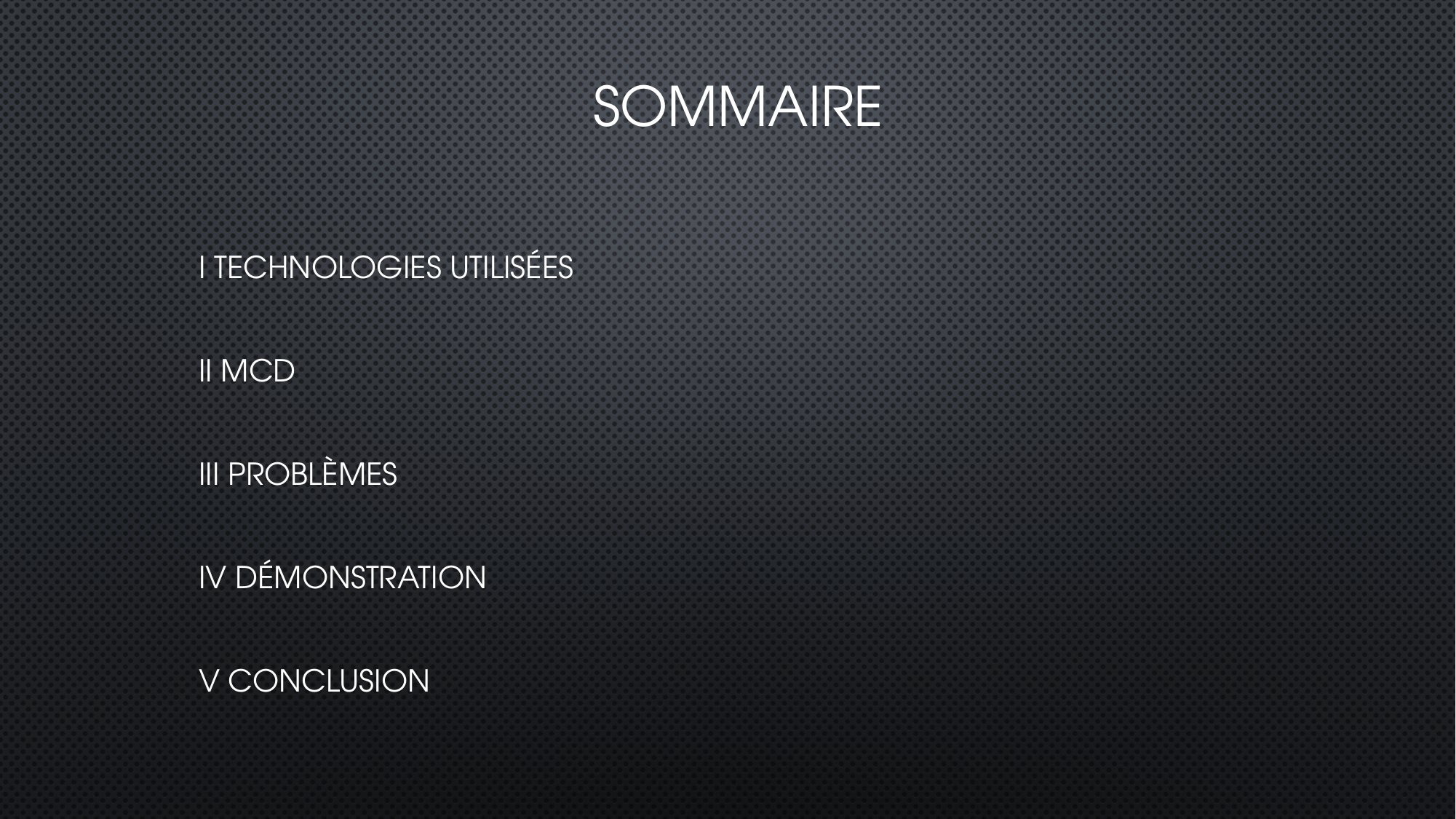

# SOMMAIRE
I Technologies utilisées

II MCD

III Problèmes

IV Démonstration

V Conclusion